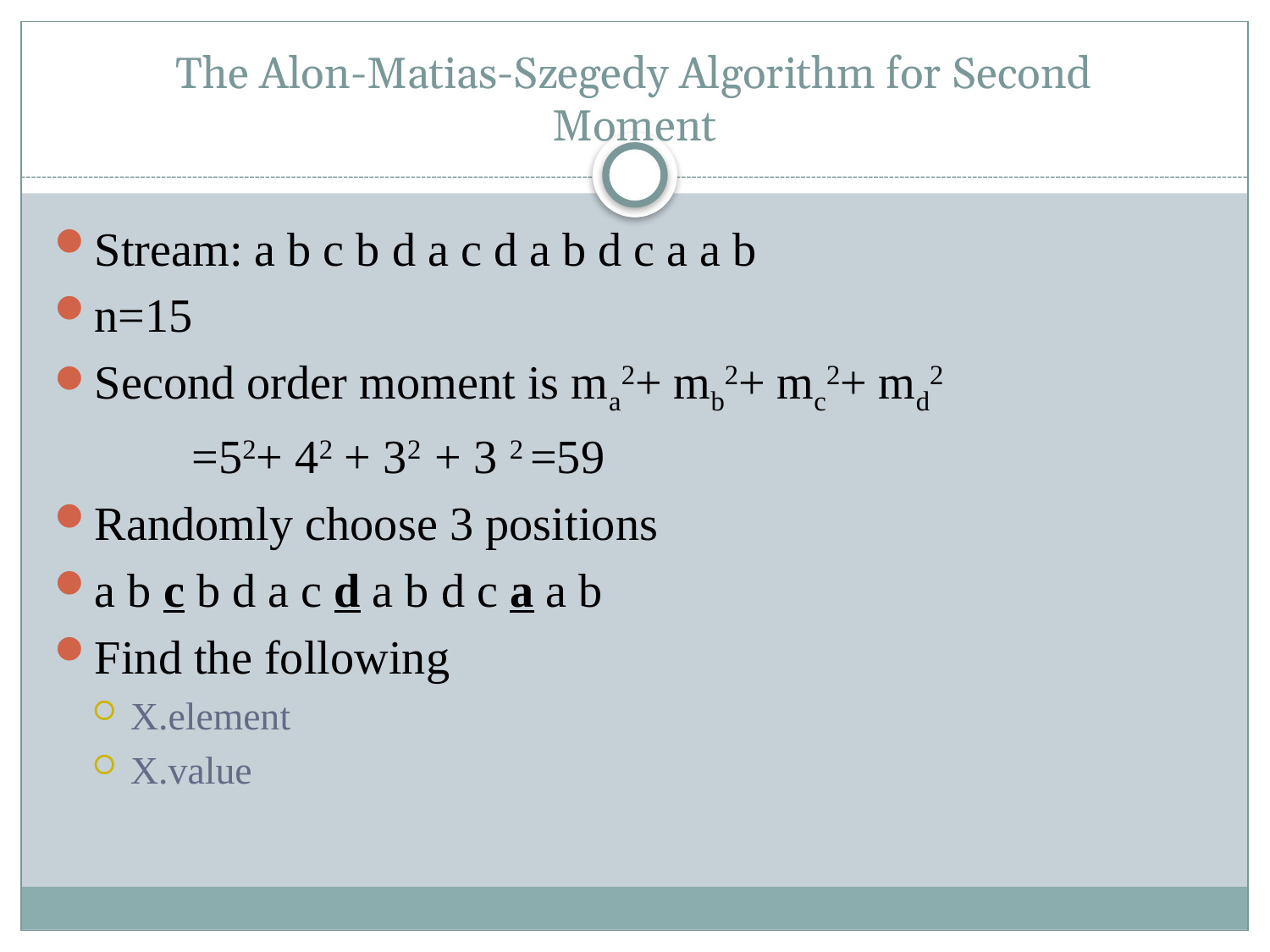

# The Alon-Matias-Szegedy Algorithm for Second Moment
Stream: a b c b d a c d a b d c a a b
n=15
Second order moment is ma2+ mb2+ mc2+ md2
            =52+ 42 + 32  + 3 2 =59
Randomly choose 3 positions
a b c b d a c d a b d c a a b
Find the following
X.element
X.value